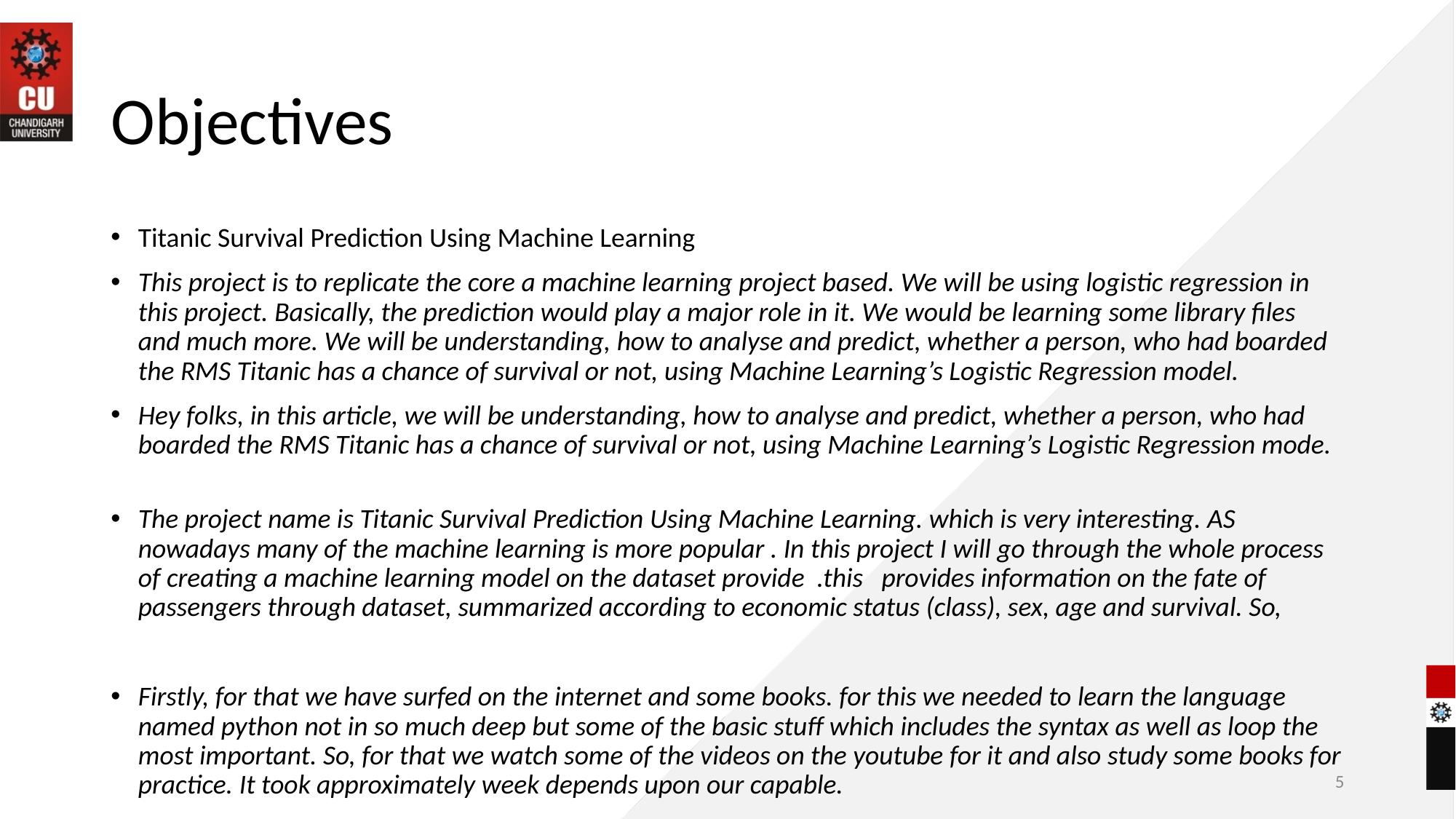

# Objectives
Titanic Survival Prediction Using Machine Learning
This project is to replicate the core a machine learning project based. We will be using logistic regression in this project. Basically, the prediction would play a major role in it. We would be learning some library files and much more. We will be understanding, how to analyse and predict, whether a person, who had boarded the RMS Titanic has a chance of survival or not, using Machine Learning’s Logistic Regression model.
Hey folks, in this article, we will be understanding, how to analyse and predict, whether a person, who had boarded the RMS Titanic has a chance of survival or not, using Machine Learning’s Logistic Regression mode.
The project name is Titanic Survival Prediction Using Machine Learning. which is very interesting. AS nowadays many of the machine learning is more popular . In this project I will go through the whole process of creating a machine learning model on the dataset provide  .this   provides information on the fate of passengers through dataset, summarized according to economic status (class), sex, age and survival. So,

Firstly, for that we have surfed on the internet and some books. for this we needed to learn the language named python not in so much deep but some of the basic stuff which includes the syntax as well as loop the most important. So, for that we watch some of the videos on the youtube for it and also study some books for practice. It took approximately week depends upon our capable.

5